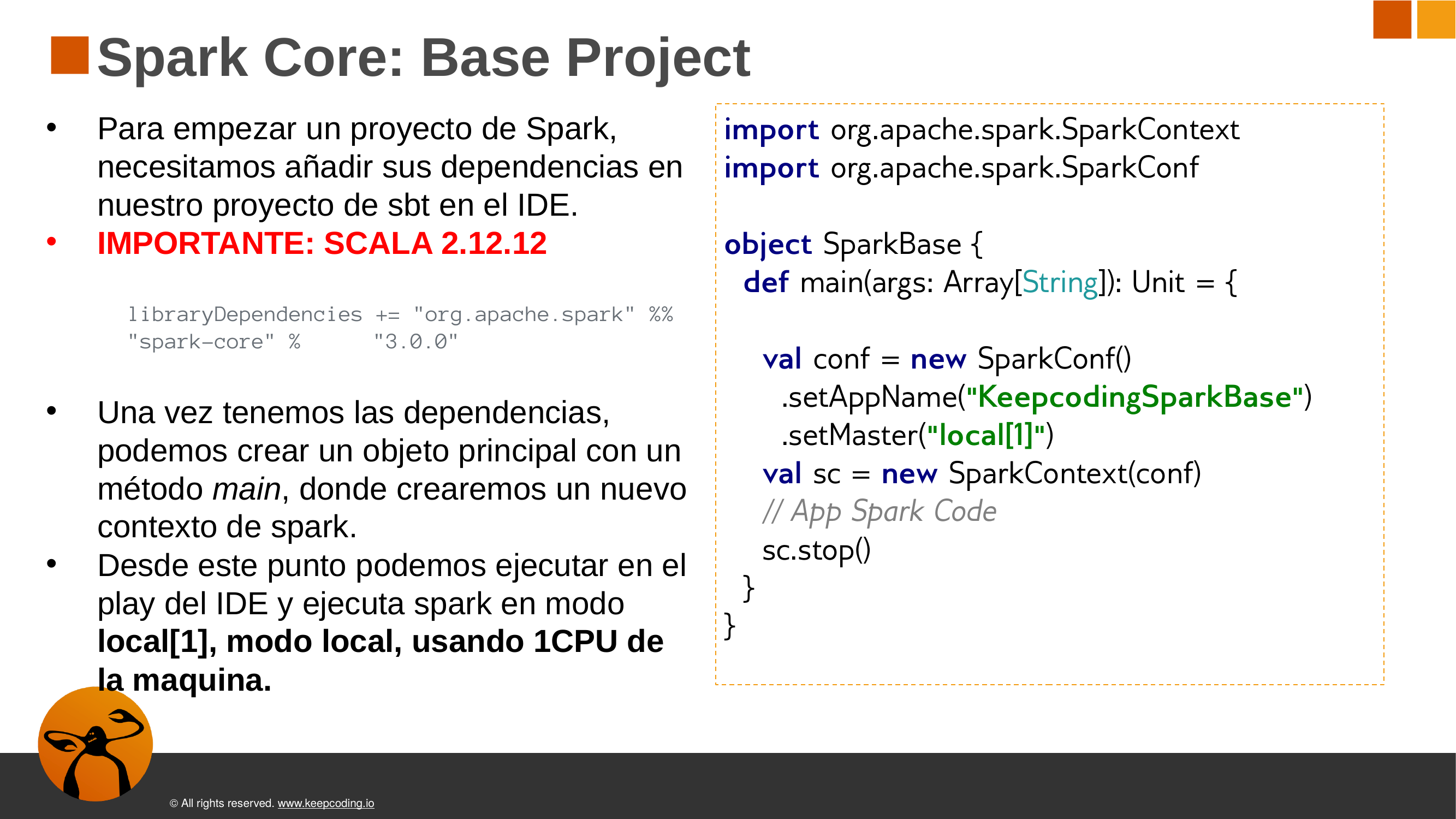

# Spark Core: Base Project
import org.apache.spark.SparkContext
import org.apache.spark.SparkConf
object SparkBase {
  def main(args: Array[String]): Unit = {
    val conf = new SparkConf()
      .setAppName("KeepcodingSparkBase")
      .setMaster("local[1]")
    val sc = new SparkContext(conf)
    // App Spark Code
    sc.stop()
  }
}
Para empezar un proyecto de Spark, necesitamos añadir sus dependencias en nuestro proyecto de sbt en el IDE.
IMPORTANTE: SCALA 2.12.12

	libraryDependencies += "org.apache.spark" %% 	"spark-core" % 	"3.0.0"

Una vez tenemos las dependencias, podemos crear un objeto principal con un método main, donde crearemos un nuevo contexto de spark.
Desde este punto podemos ejecutar en el play del IDE y ejecuta spark en modo local[1], modo local, usando 1CPU de la maquina.